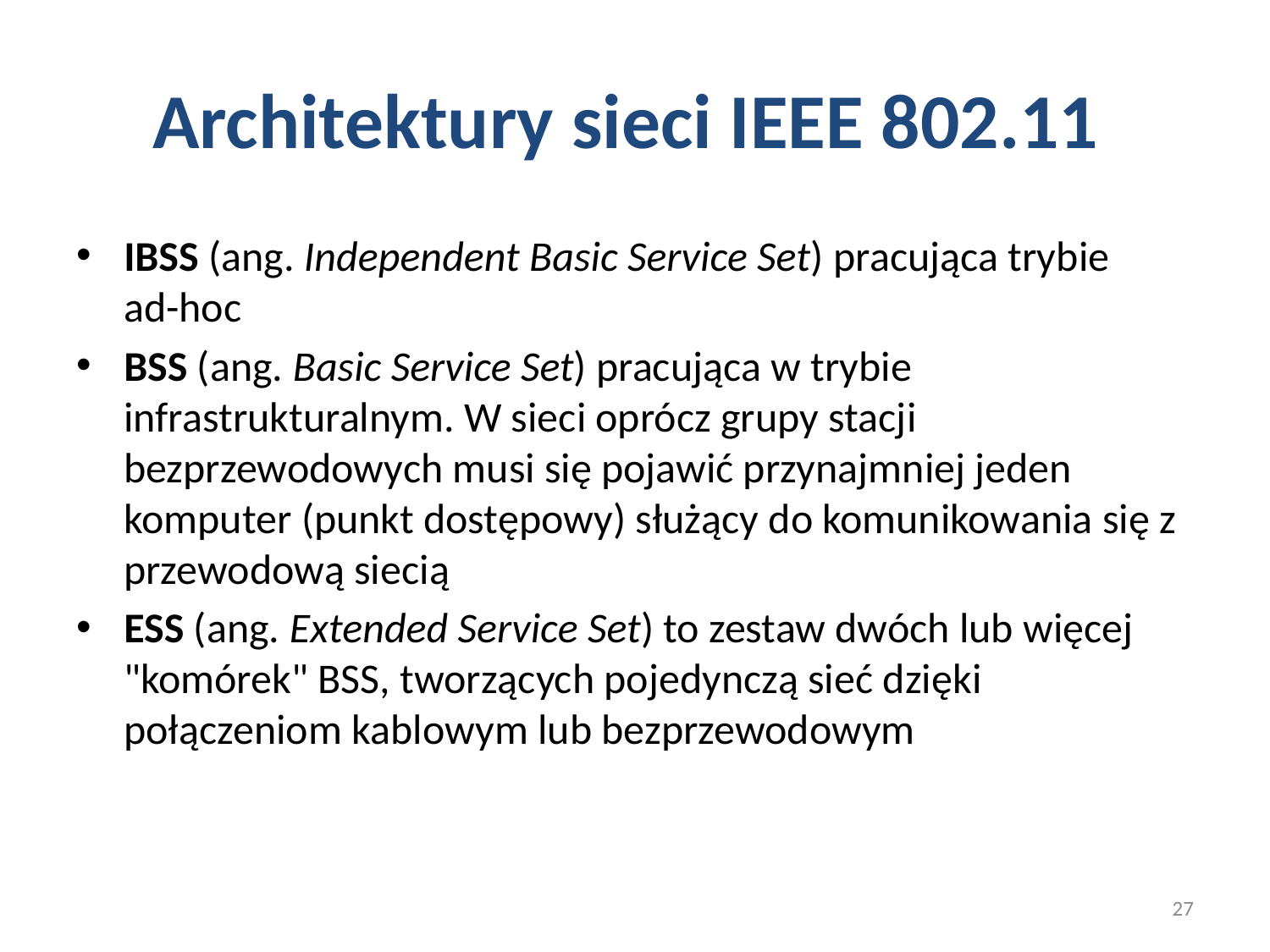

# Architektury sieci IEEE 802.11
IBSS (ang. Independent Basic Service Set) pracująca trybie
ad-hoc
BSS (ang. Basic Service Set) pracująca w trybie infrastrukturalnym. W sieci oprócz grupy stacji bezprzewodowych musi się pojawić przynajmniej jeden komputer (punkt dostępowy) służący do komunikowania się z przewodową siecią
ESS (ang. Extended Service Set) to zestaw dwóch lub więcej "komórek" BSS, tworzących pojedynczą sieć dzięki połączeniom kablowym lub bezprzewodowym
27